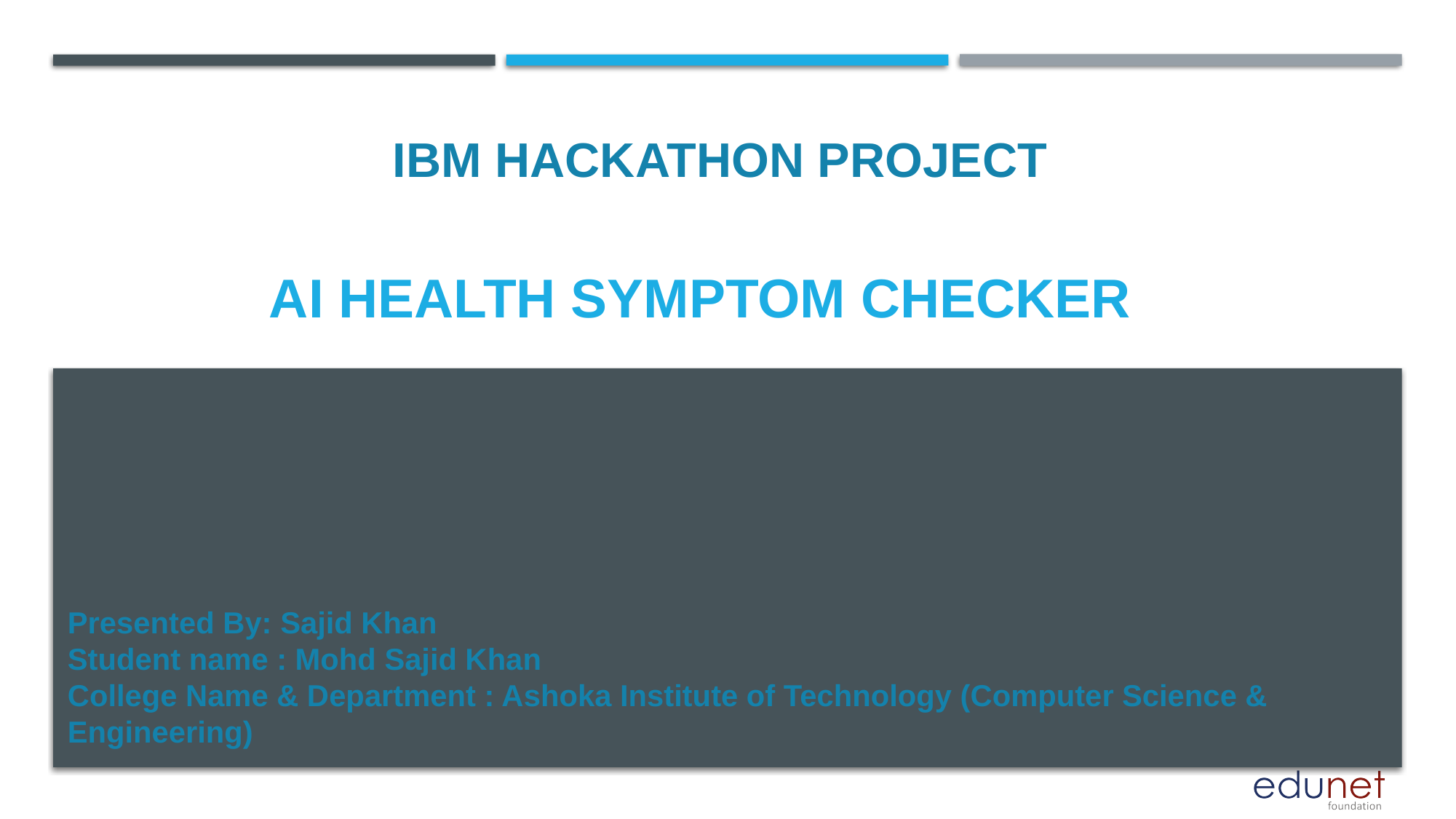

IBM HACKATHON PROJECT
# AI Health Symptom Checker
Presented By: Sajid Khan
Student name : Mohd Sajid Khan
College Name & Department : Ashoka Institute of Technology (Computer Science & Engineering)